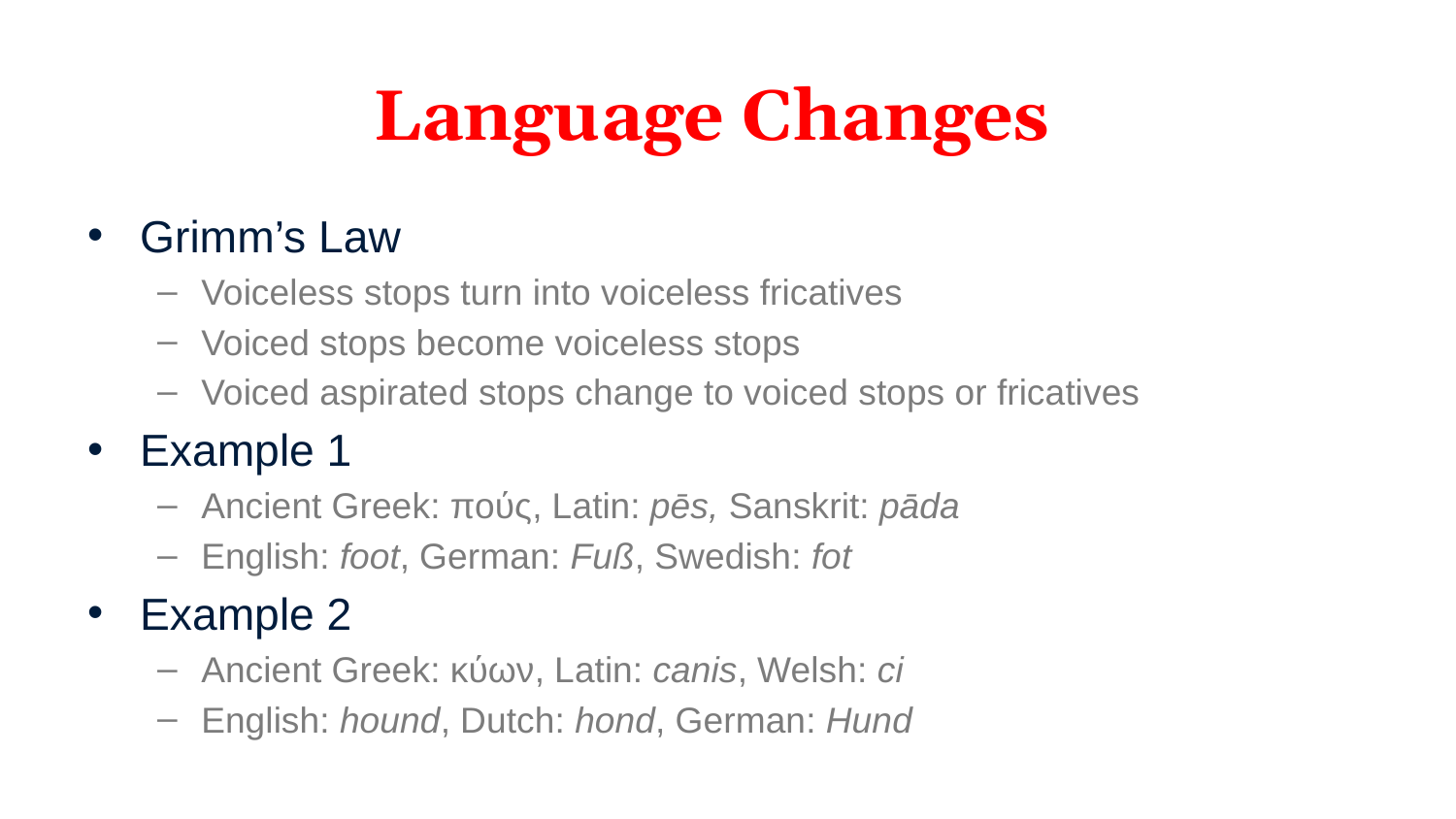

# Language Changes
Grimm’s Law
Voiceless stops turn into voiceless fricatives
Voiced stops become voiceless stops
Voiced aspirated stops change to voiced stops or fricatives
Example 1
Ancient Greek: πούς, Latin: pēs, Sanskrit: pāda
English: foot, German: Fuß, Swedish: fot
Example 2
Ancient Greek: κύων, Latin: canis, Welsh: ci
English: hound, Dutch: hond, German: Hund